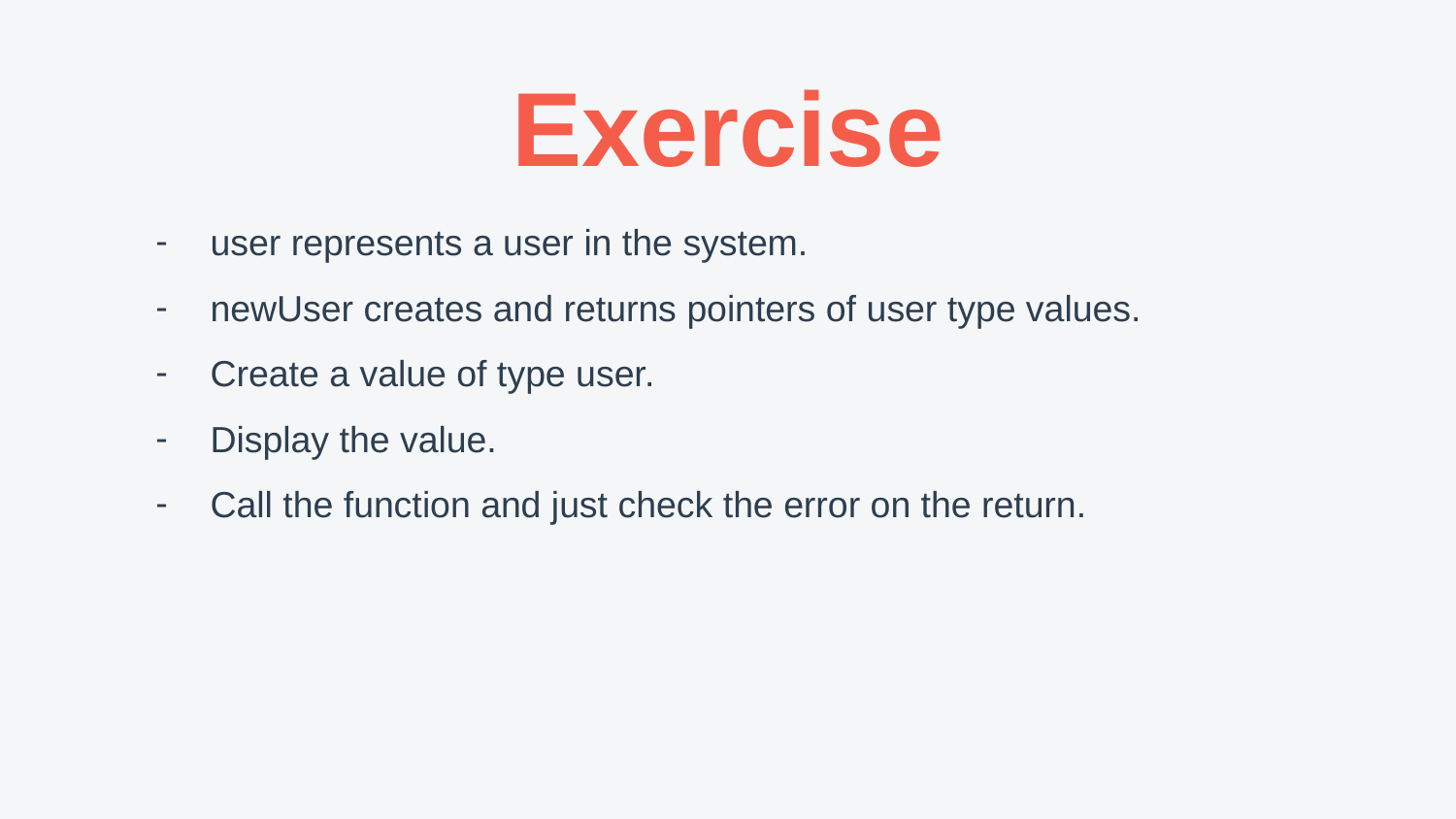

# Exercise
user represents a user in the system.
newUser creates and returns pointers of user type values.
Create a value of type user.
Display the value.
Call the function and just check the error on the return.